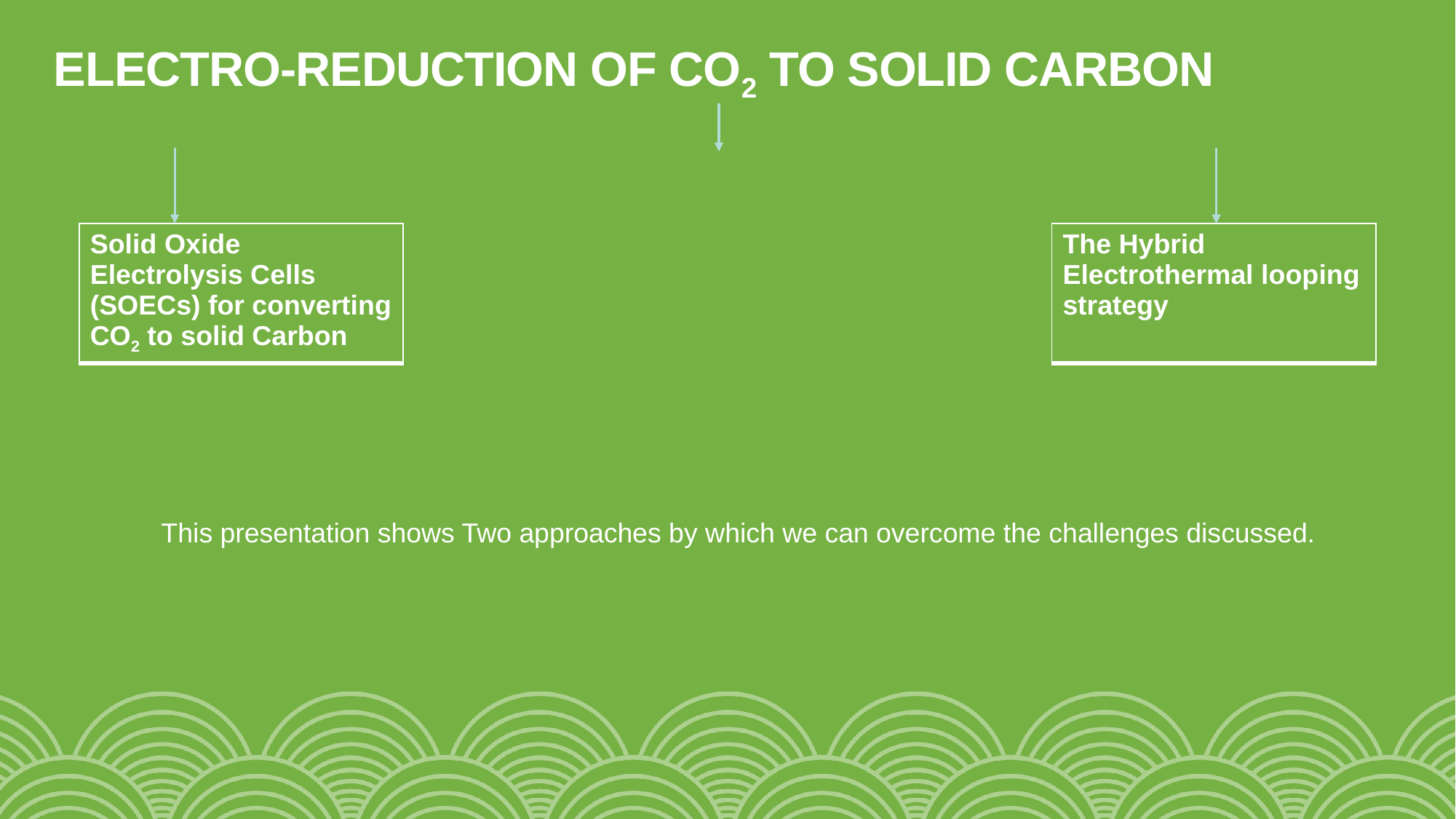

# ELECTRO-REDUCTION OF CO2 TO SOLID CARBON
| Solid Oxide Electrolysis Cells (SOECs) for converting CO2 to solid Carbon |  | The Hybrid Electrothermal looping strategy |
| --- | --- | --- |
 This presentation shows Two approaches by which we can overcome the challenges discussed.